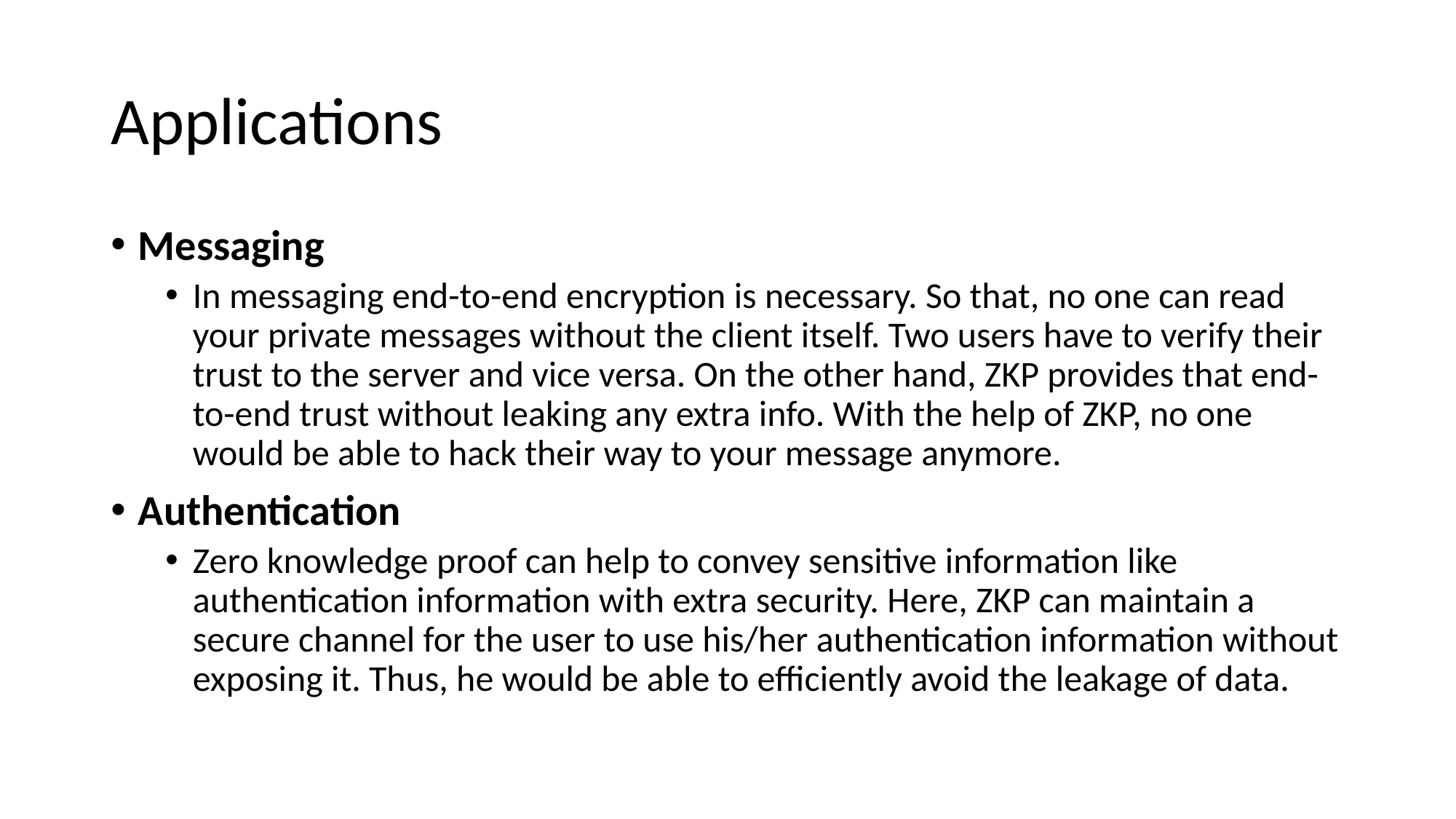

# Applications
Messaging
In messaging end-to-end encryption is necessary. So that, no one can read your private messages without the client itself. Two users have to verify their trust to the server and vice versa. On the other hand, ZKP provides that end-to-end trust without leaking any extra info. With the help of ZKP, no one would be able to hack their way to your message anymore.
Authentication
Zero knowledge proof can help to convey sensitive information like authentication information with extra security. Here, ZKP can maintain a secure channel for the user to use his/her authentication information without exposing it. Thus, he would be able to efficiently avoid the leakage of data.